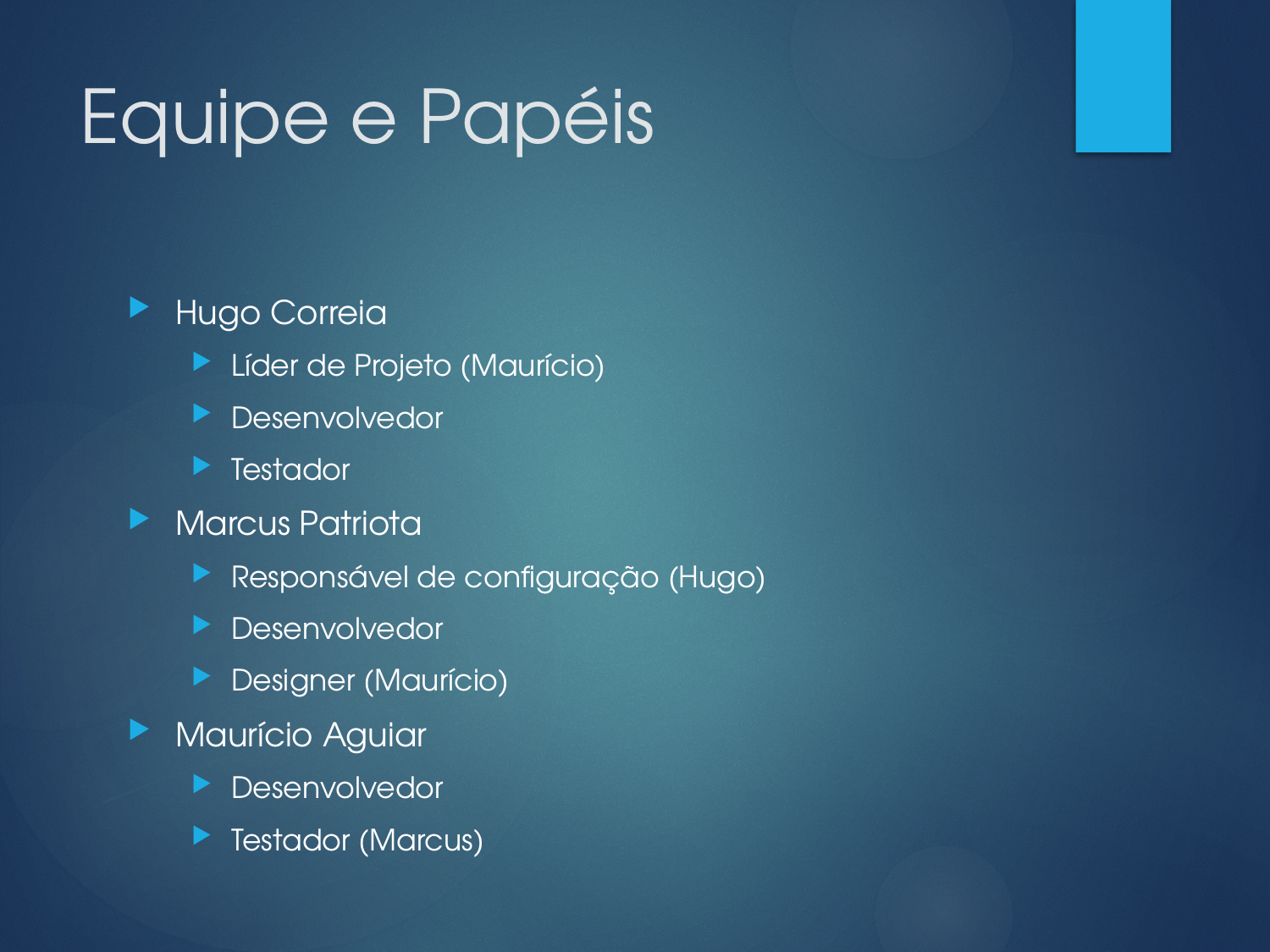

# Equipe e Papéis
Hugo Correia
Líder de Projeto (Maurício)
Desenvolvedor
Testador
Marcus Patriota
Responsável de configuração (Hugo)
Desenvolvedor
Designer (Maurício)
Maurício Aguiar
Desenvolvedor
Testador (Marcus)